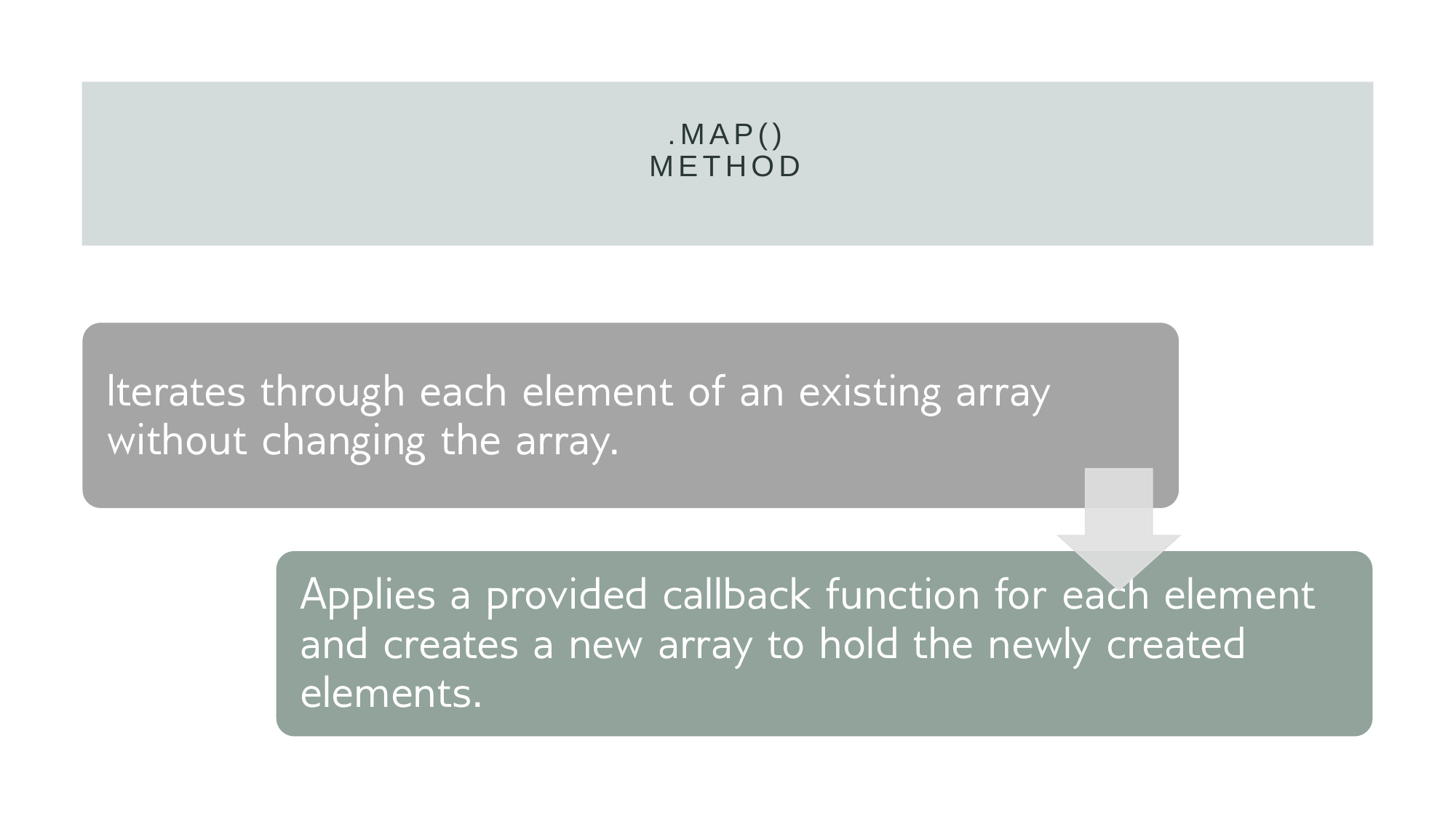

# .map() method
Iterates through each element of an existing array without changing the array.
Applies a provided callback function for each element and creates a new array to hold the newly created elements.